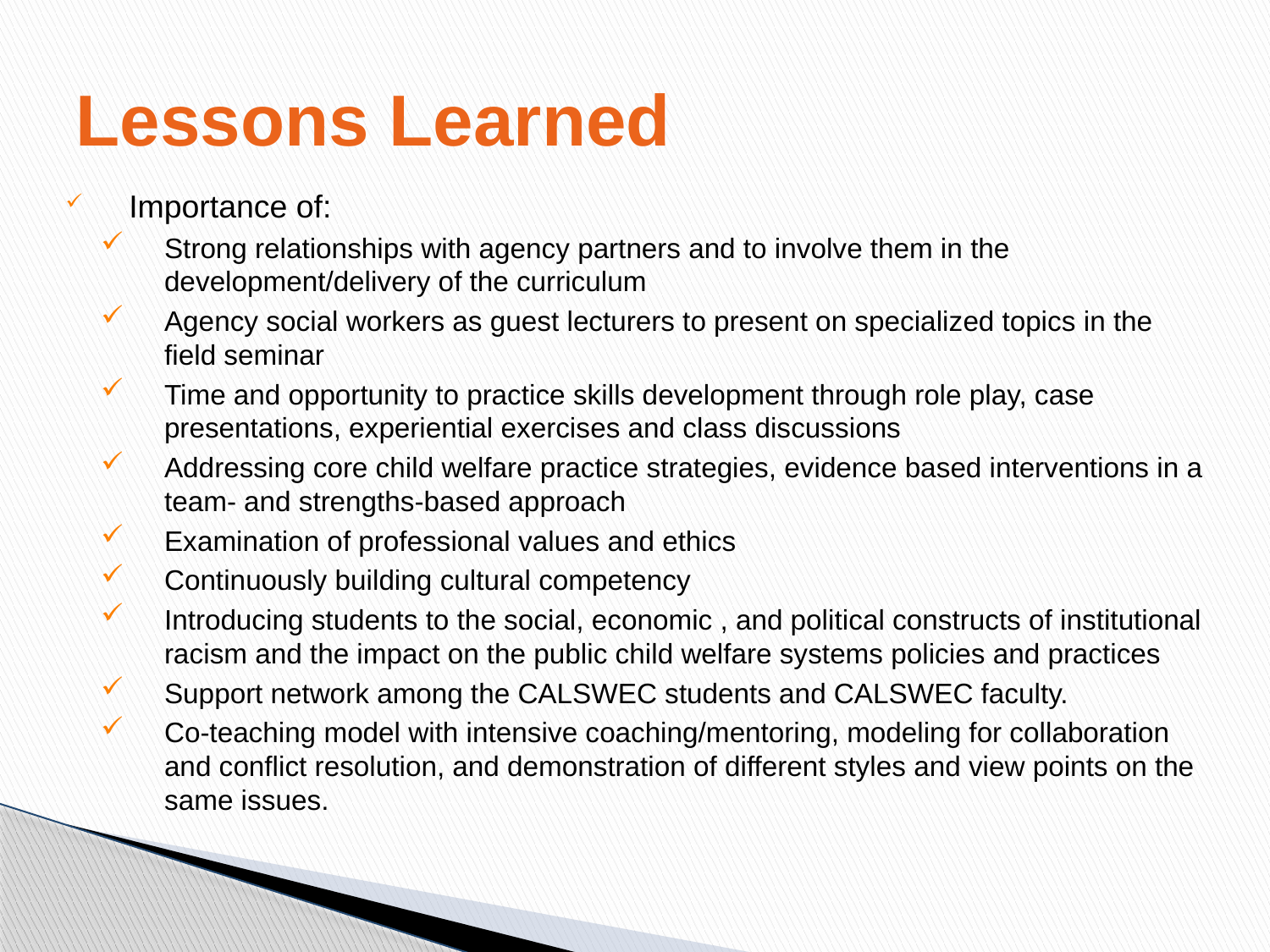

# Lessons Learned
Importance of:
Strong relationships with agency partners and to involve them in the development/delivery of the curriculum
Agency social workers as guest lecturers to present on specialized topics in the field seminar
Time and opportunity to practice skills development through role play, case presentations, experiential exercises and class discussions
Addressing core child welfare practice strategies, evidence based interventions in a team- and strengths-based approach
Examination of professional values and ethics
Continuously building cultural competency
Introducing students to the social, economic , and political constructs of institutional racism and the impact on the public child welfare systems policies and practices
Support network among the CALSWEC students and CALSWEC faculty.
Co-teaching model with intensive coaching/mentoring, modeling for collaboration and conflict resolution, and demonstration of different styles and view points on the same issues.